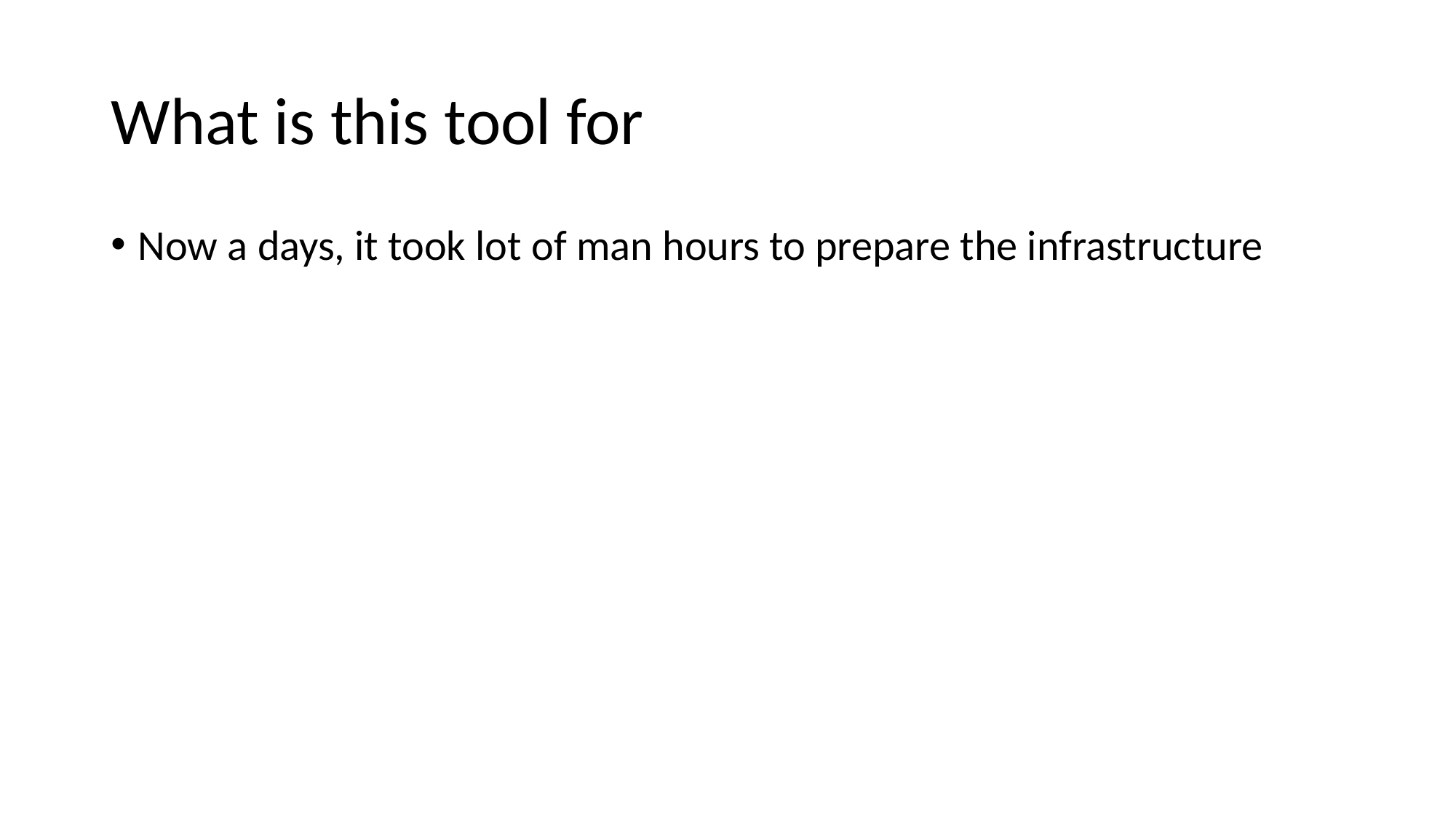

# What is this tool for
Now a days, it took lot of man hours to prepare the infrastructure